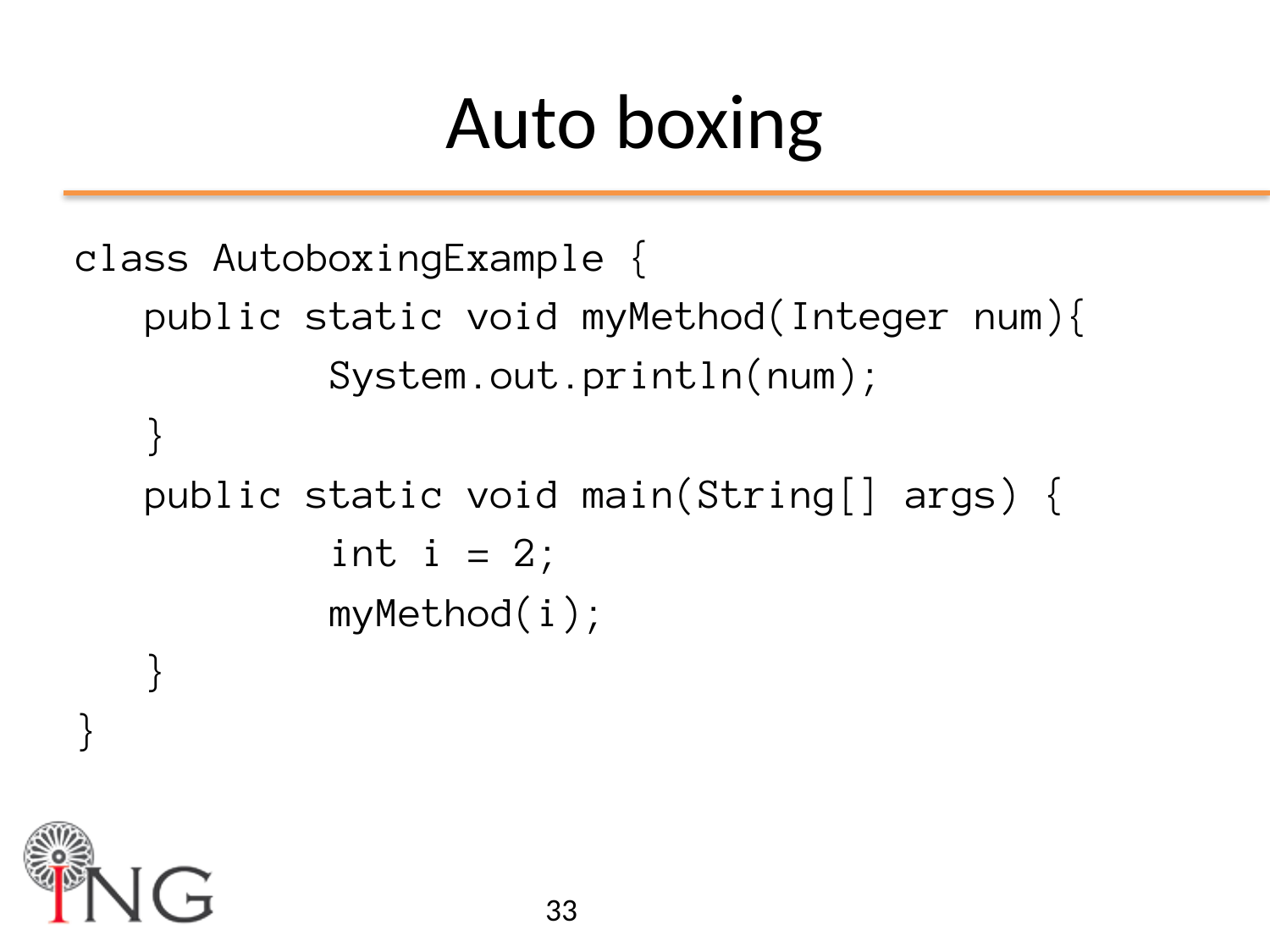

# Auto boxing
class AutoboxingExample {
   public static void myMethod(Integer num){
		System.out.println(num);
   }
   public static void main(String[] args) {
		int i = 2;
		myMethod(i);
   }
}
33